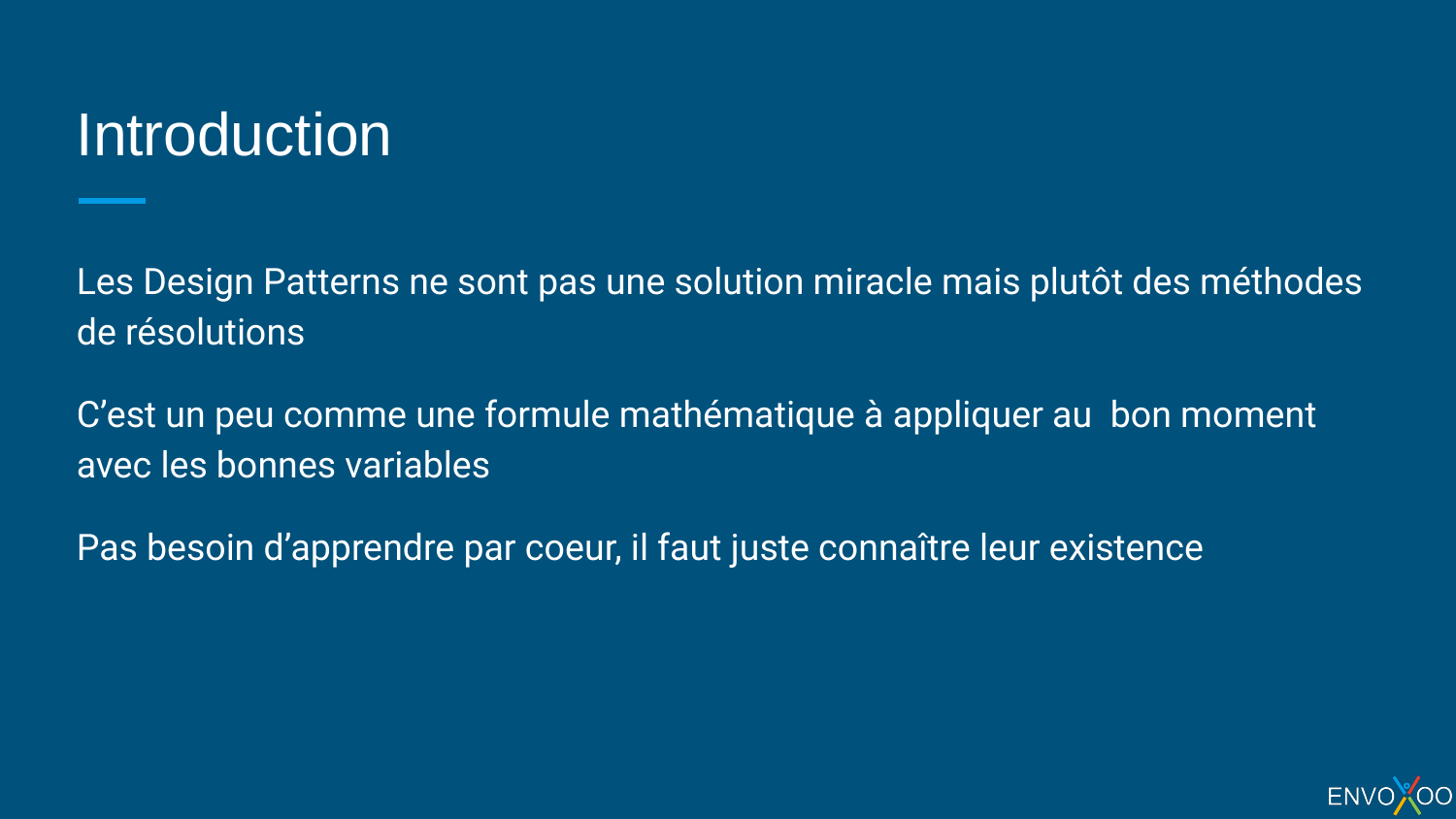

# Introduction
Les Design Patterns ne sont pas une solution miracle mais plutôt des méthodes de résolutions
C’est un peu comme une formule mathématique à appliquer au  bon moment avec les bonnes variables
Pas besoin d’apprendre par coeur, il faut juste connaître leur existence